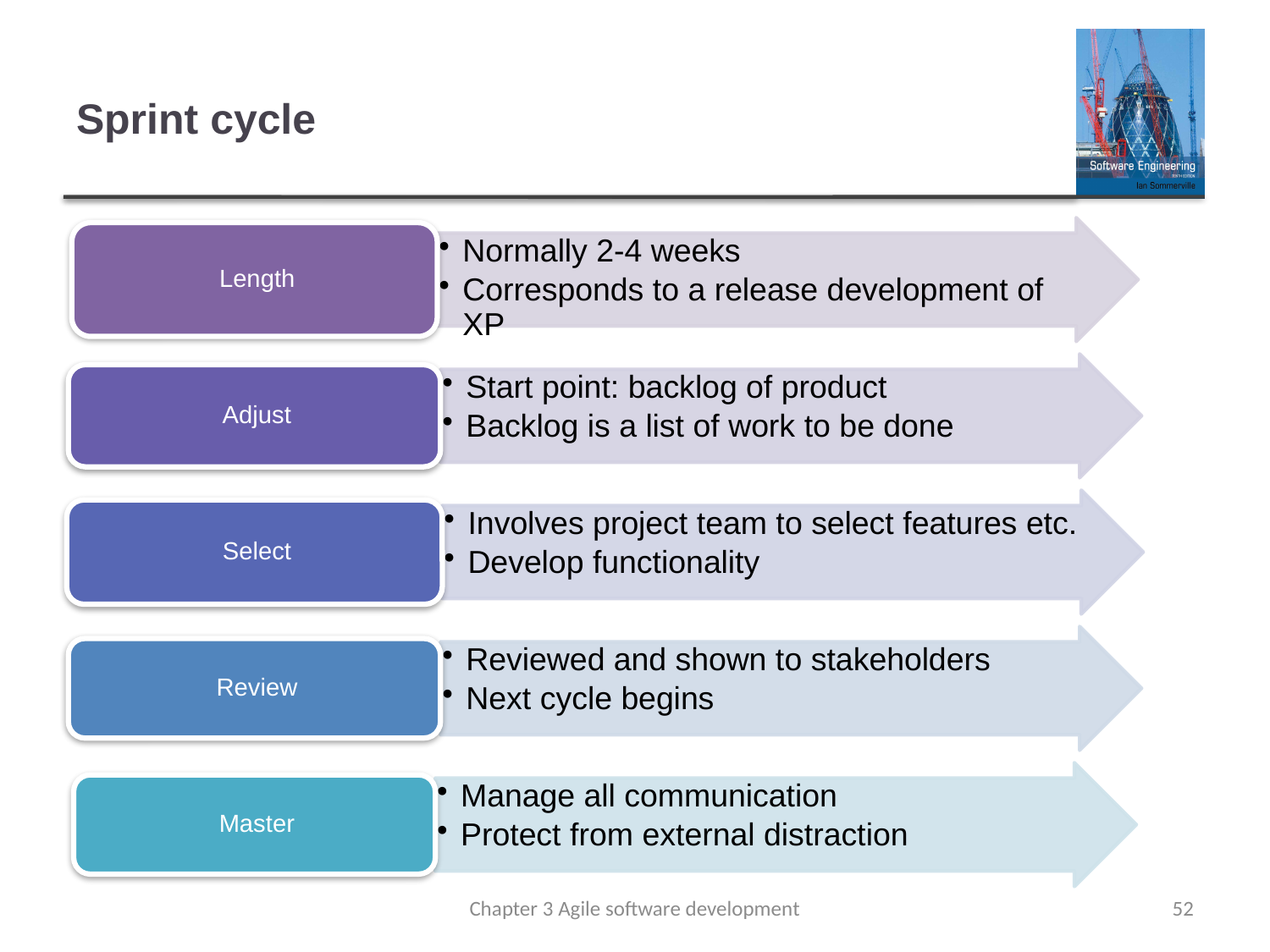

# Sprint cycle
Normally 2-4 weeks
Corresponds to a release development of XP
Length
Start point: backlog of product
Backlog is a list of work to be done
Adjust
Involves project team to select features etc.
Develop functionality
Select
Reviewed and shown to stakeholders
Next cycle begins
Review
Manage all communication
Protect from external distraction
Master
Chapter 3 Agile software development
52